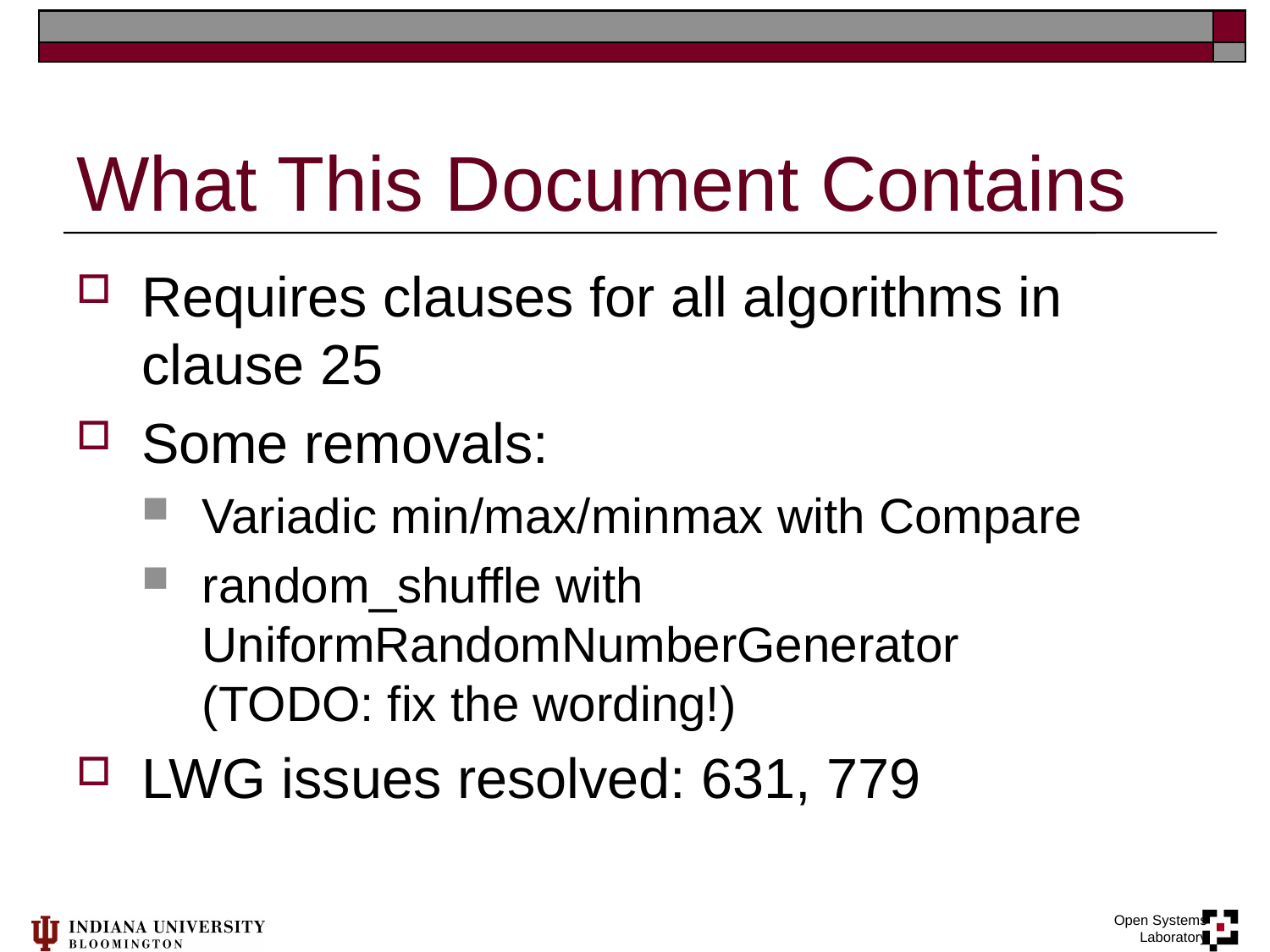

# What This Document Contains
Requires clauses for all algorithms in clause 25
Some removals:
Variadic min/max/minmax with Compare
random_shuffle with UniformRandomNumberGenerator
(TODO: fix the wording!)
LWG issues resolved: 631, 779